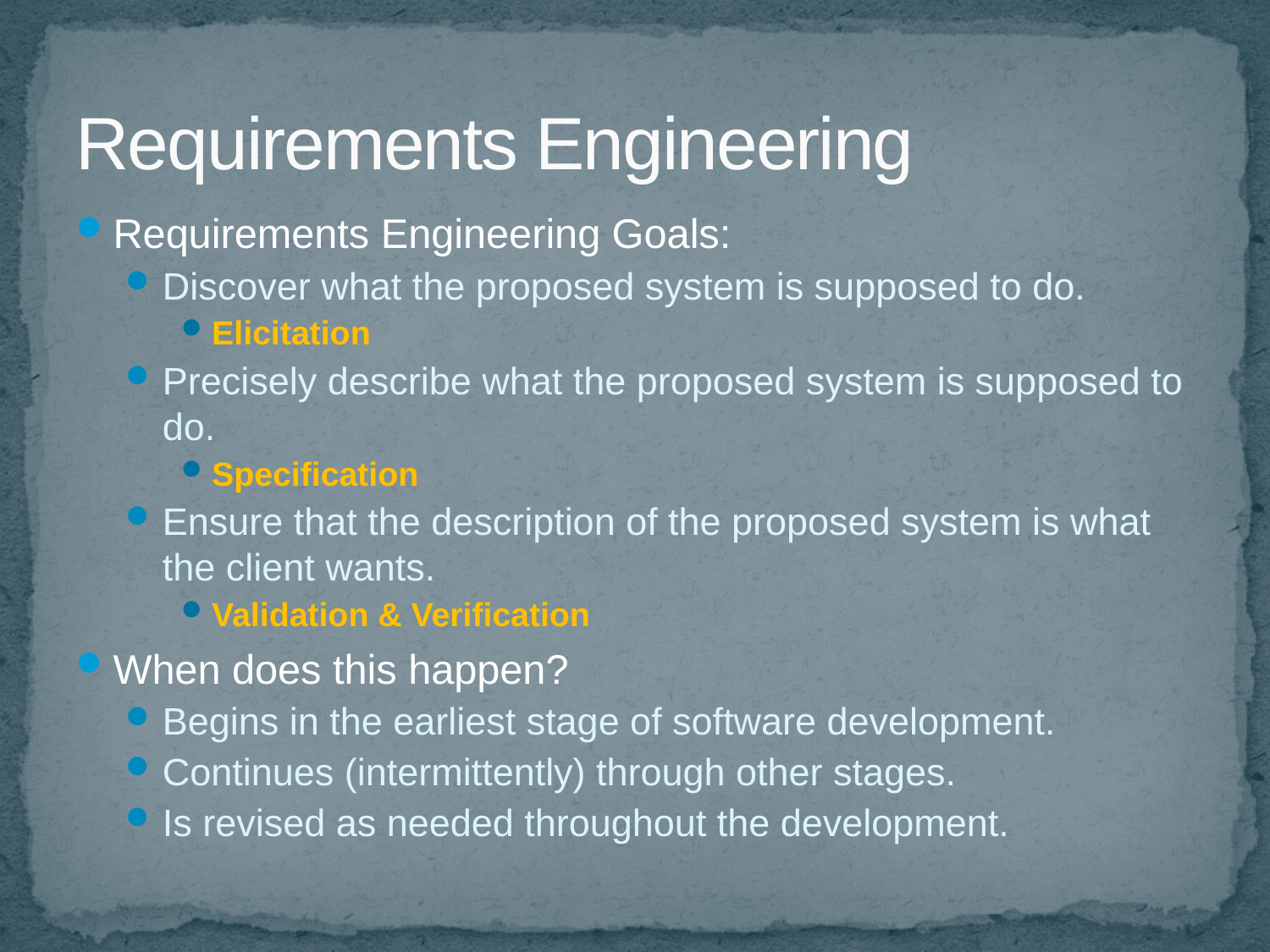

# Requirements Engineering
Requirements Engineering Goals:
Discover what the proposed system is supposed to do.
Elicitation
Precisely describe what the proposed system is supposed to do.
Specification
Ensure that the description of the proposed system is what the client wants.
Validation & Verification
When does this happen?
Begins in the earliest stage of software development.
Continues (intermittently) through other stages.
Is revised as needed throughout the development.